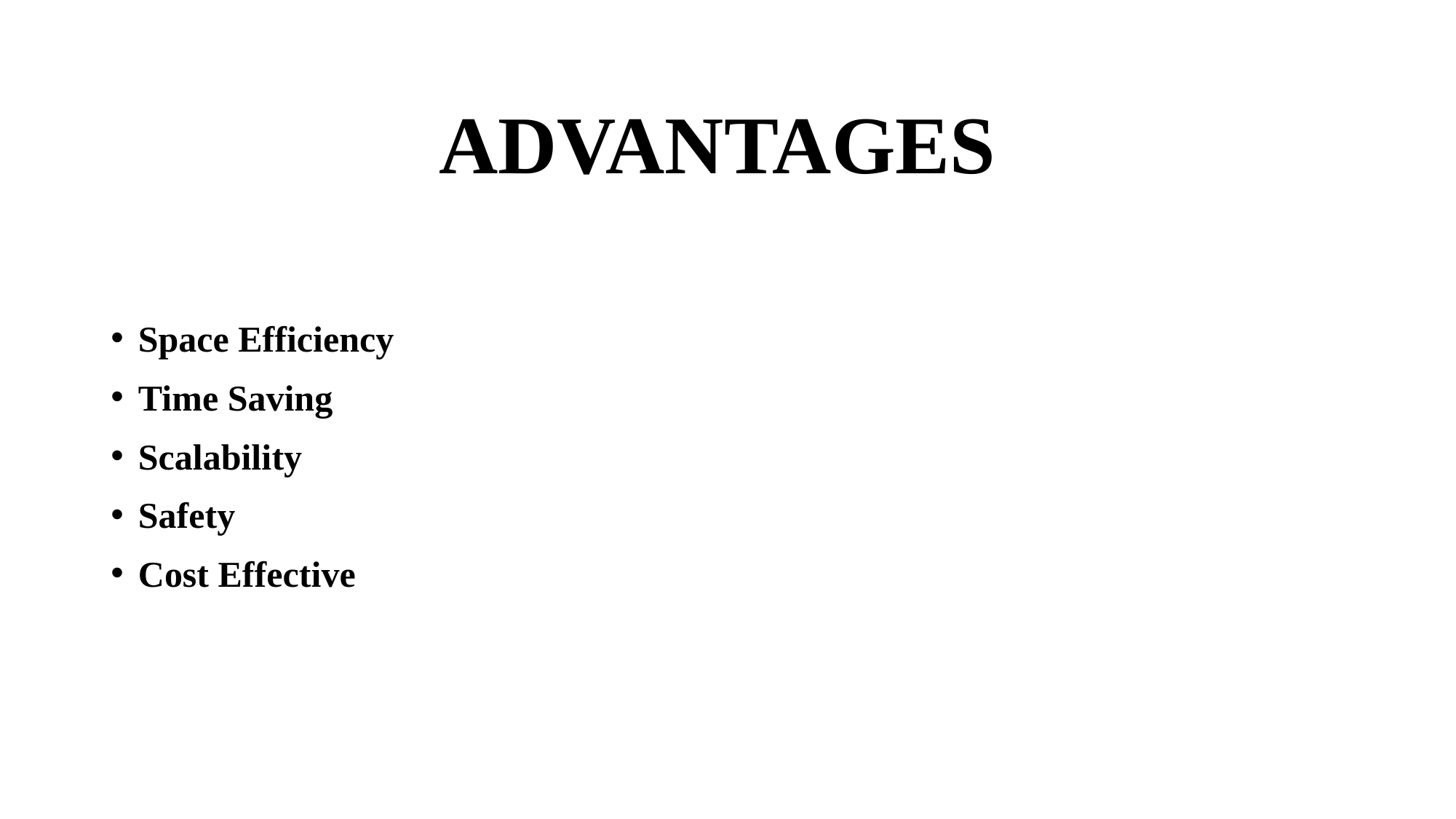

# ADVANTAGES
Space Efficiency
Time Saving
Scalability
Safety
Cost Effective